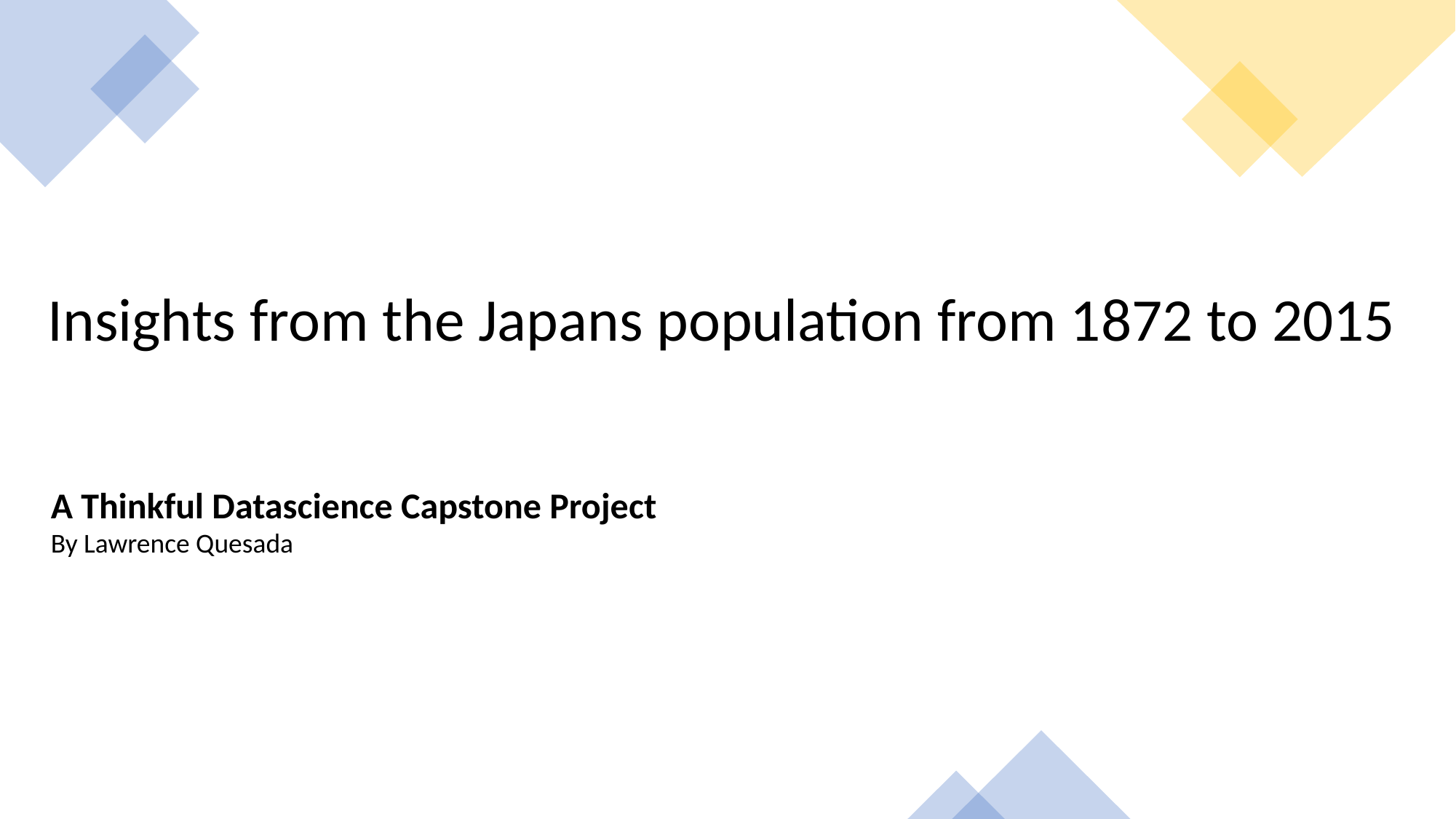

Insights from the Japans population from 1872 to 2015
A Thinkful Datascience Capstone Project
By Lawrence Quesada